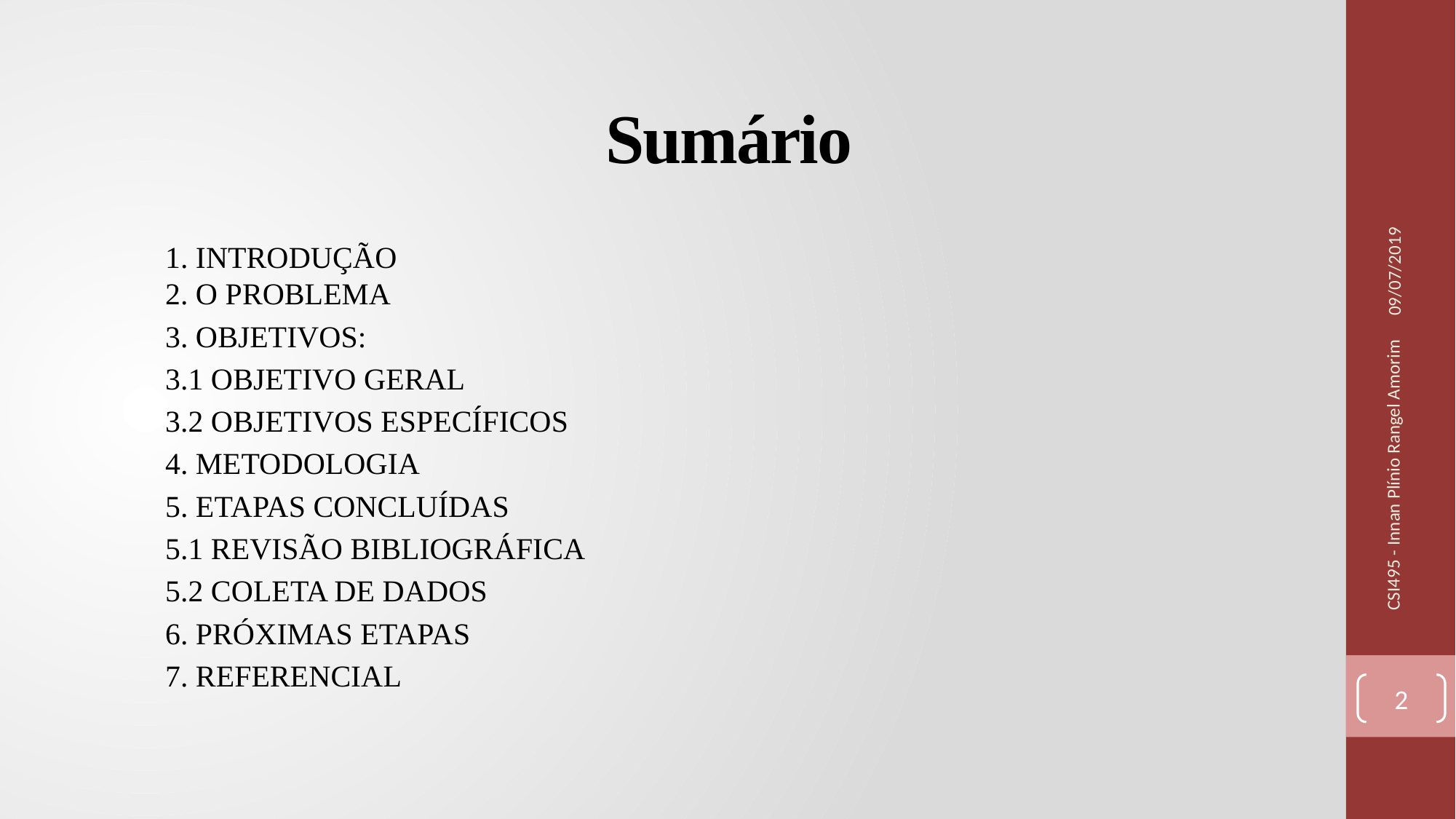

# Sumário
09/07/2019

1. INTRODUÇÃO
2. O PROBLEMA
3. OBJETIVOS:
	3.1 OBJETIVO GERAL
	3.2 OBJETIVOS ESPECÍFICOS
4. METODOLOGIA
5. ETAPAS CONCLUÍDAS
	5.1 REVISÃO BIBLIOGRÁFICA
	5.2 COLETA DE DADOS
6. PRÓXIMAS ETAPAS
7. REFERENCIAL

CSI495 - Innan Plínio Rangel Amorim
2